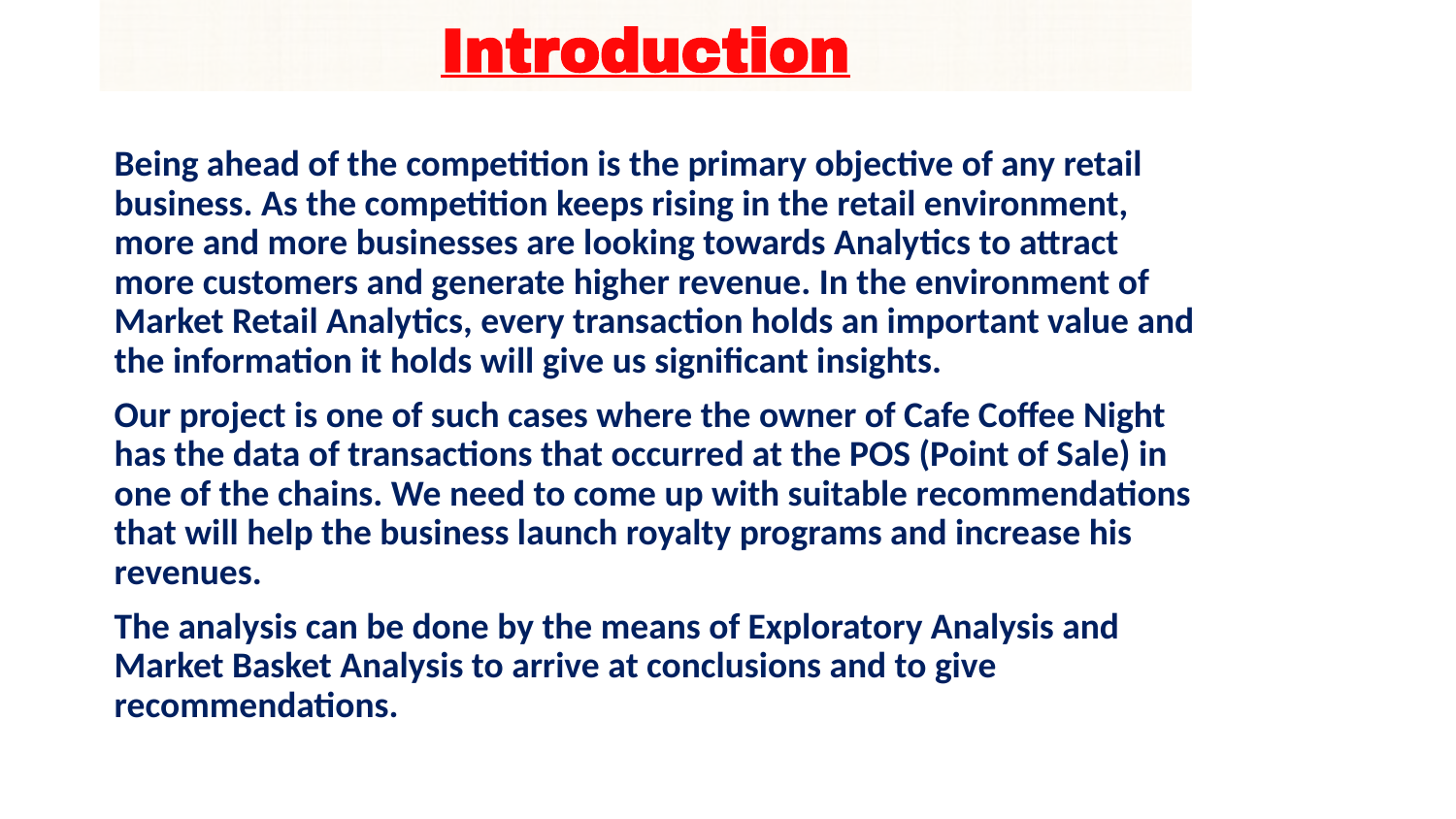

# Introduction
Being ahead of the competition is the primary objective of any retail business. As the competition keeps rising in the retail environment, more and more businesses are looking towards Analytics to attract more customers and generate higher revenue. In the environment of Market Retail Analytics, every transaction holds an important value and the information it holds will give us significant insights.
Our project is one of such cases where the owner of Cafe Coffee Night has the data of transactions that occurred at the POS (Point of Sale) in one of the chains. We need to come up with suitable recommendations that will help the business launch royalty programs and increase his revenues.
The analysis can be done by the means of Exploratory Analysis and Market Basket Analysis to arrive at conclusions and to give recommendations.